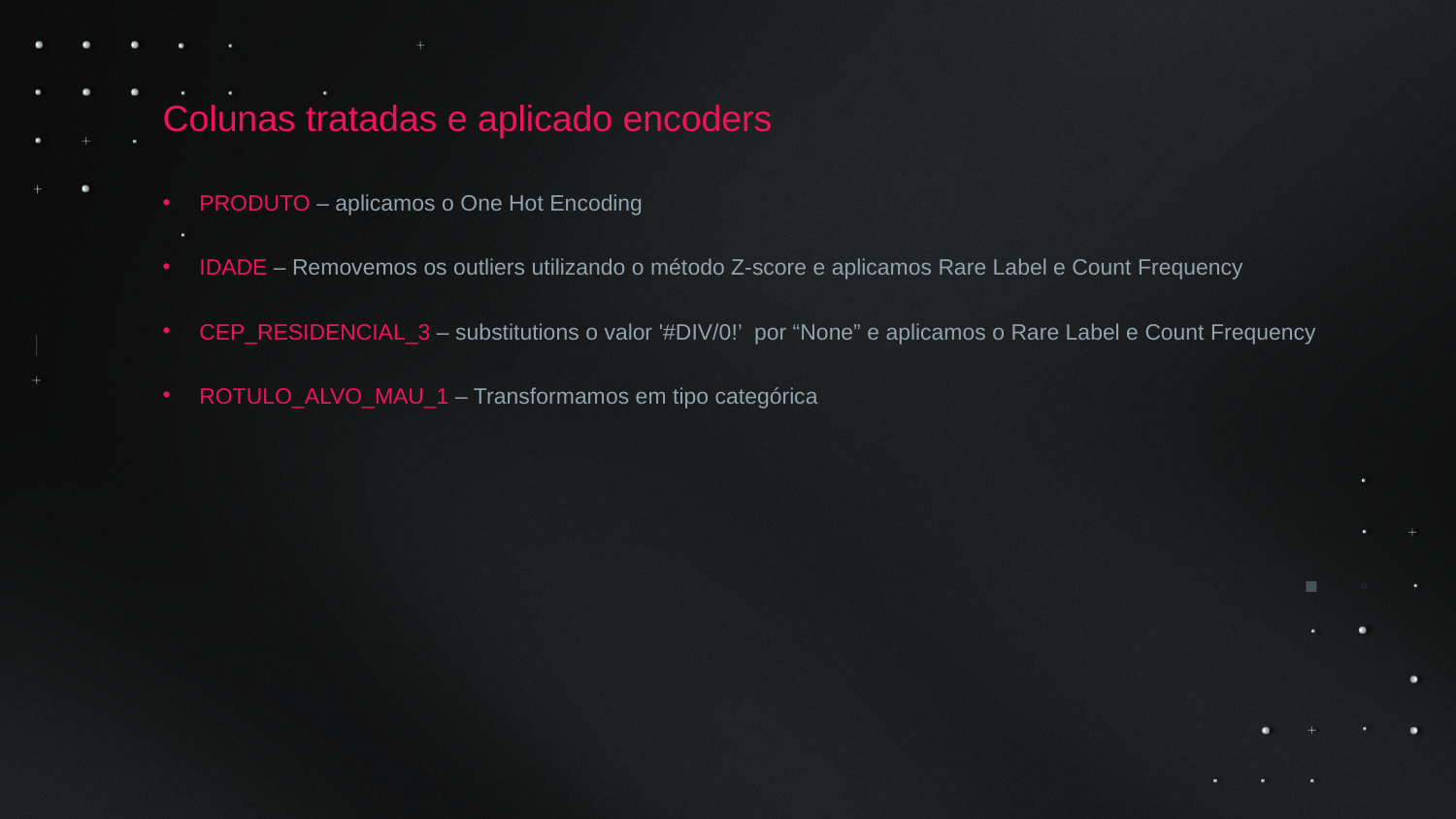

Colunas tratadas e aplicado encoders
PRODUTO – aplicamos o One Hot Encoding
IDADE – Removemos os outliers utilizando o método Z-score e aplicamos Rare Label e Count Frequency
CEP_RESIDENCIAL_3 – substitutions o valor '#DIV/0!’  por “None” e aplicamos o Rare Label e Count Frequency
ROTULO_ALVO_MAU_1 – Transformamos em tipo categórica